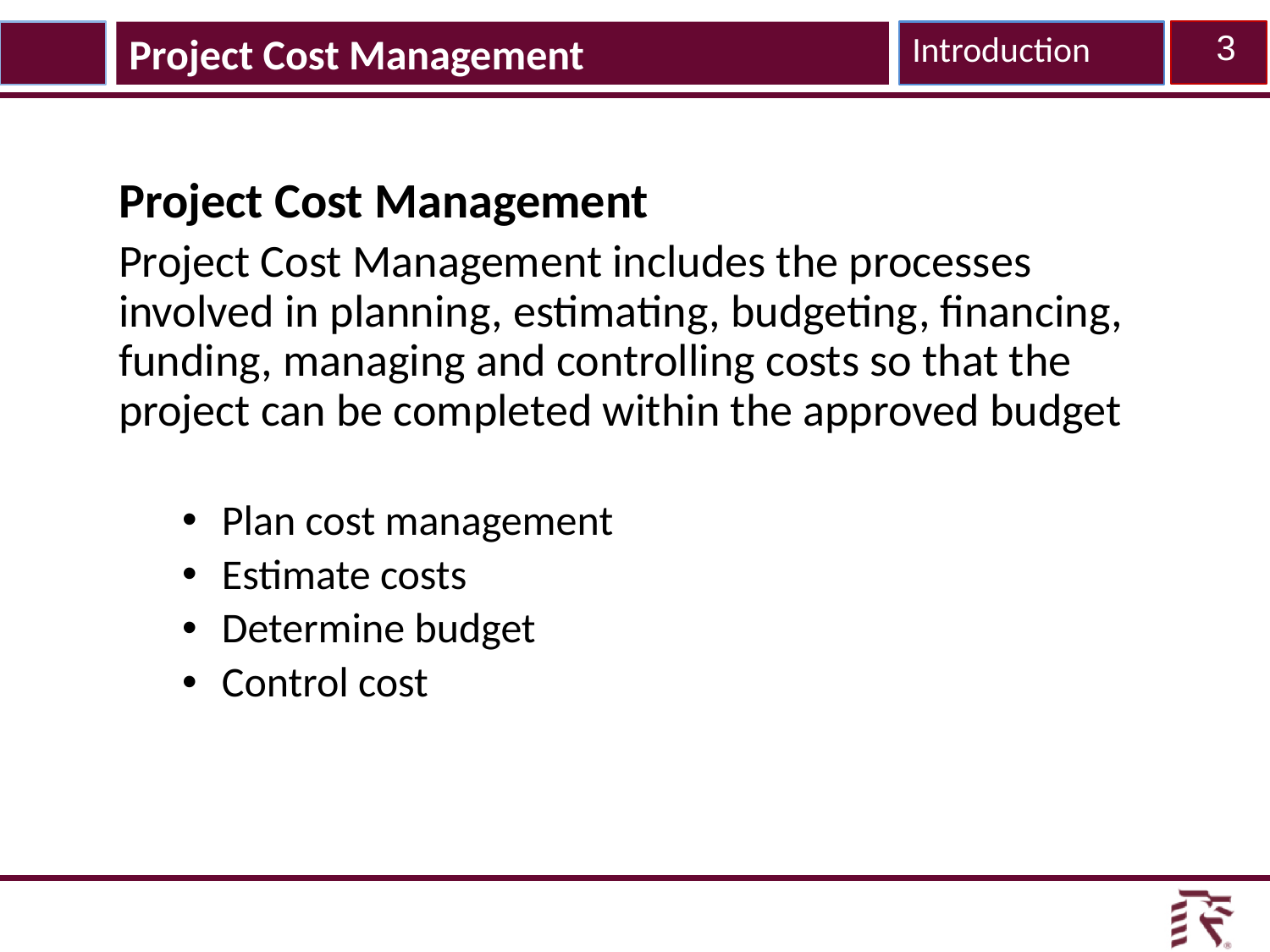

Project Cost Management
Introduction
3
Project Cost Management
Project Cost Management includes the processes involved in planning, estimating, budgeting, financing, funding, managing and controlling costs so that the project can be completed within the approved budget

Plan cost management
Estimate costs
Determine budget
Control cost